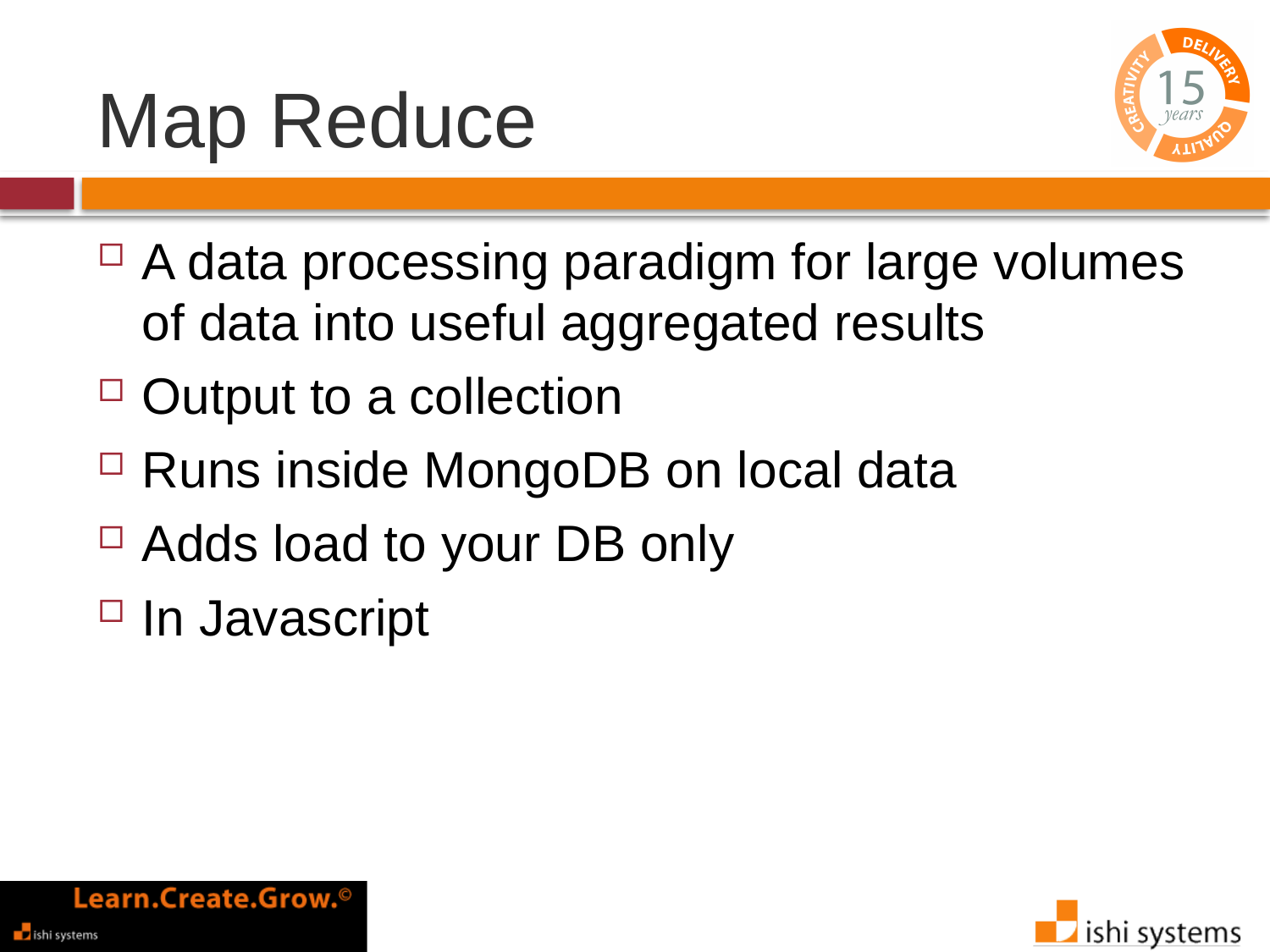

# Map Reduce
A data processing paradigm for large volumes of data into useful aggregated results
Output to a collection
Runs inside MongoDB on local data
Adds load to your DB only
In Javascript